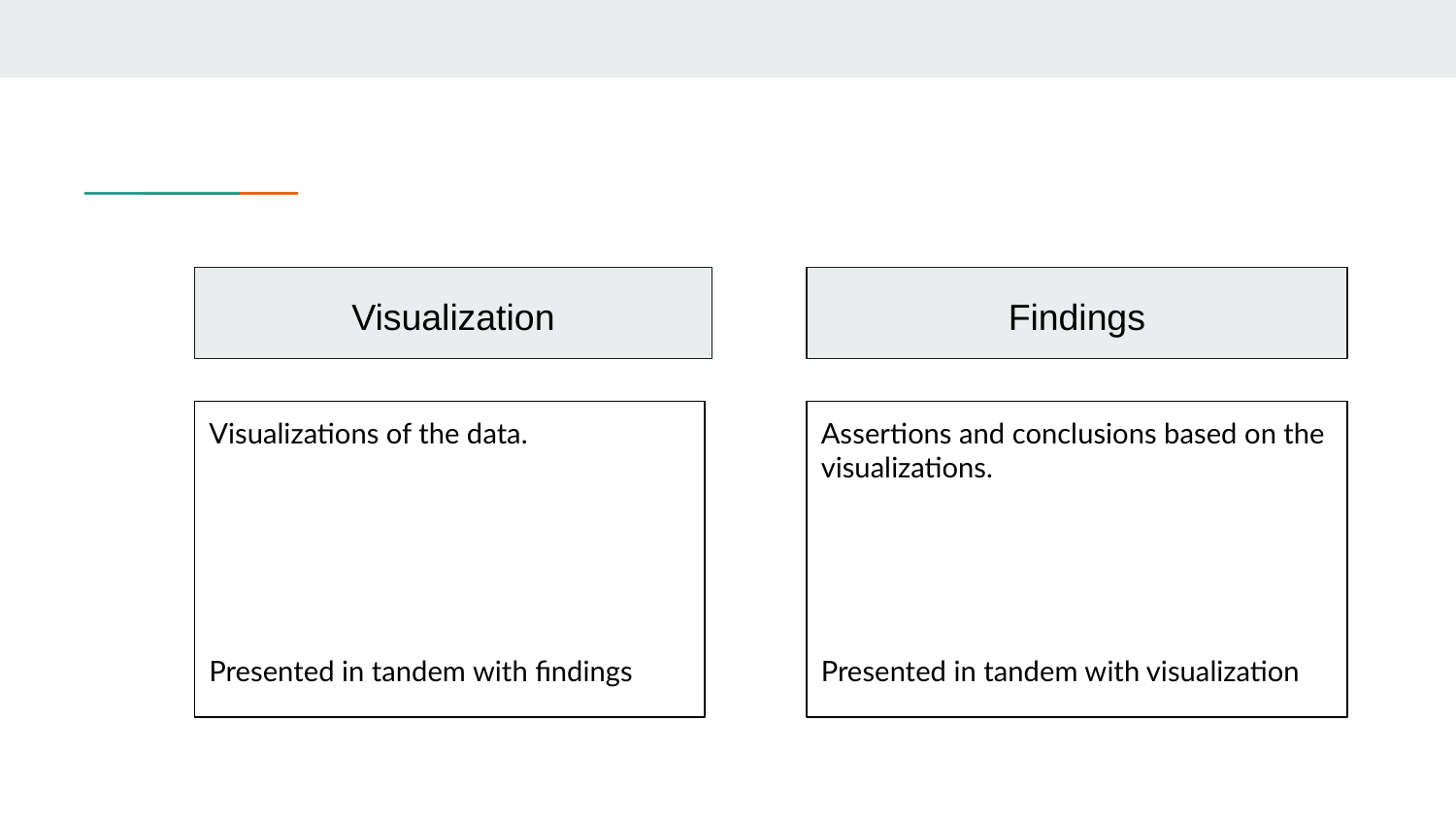

Visualization
Findings
Visualizations of the data.

Presented in tandem with findings
Assertions and conclusions based on the visualizations.

Presented in tandem with visualization